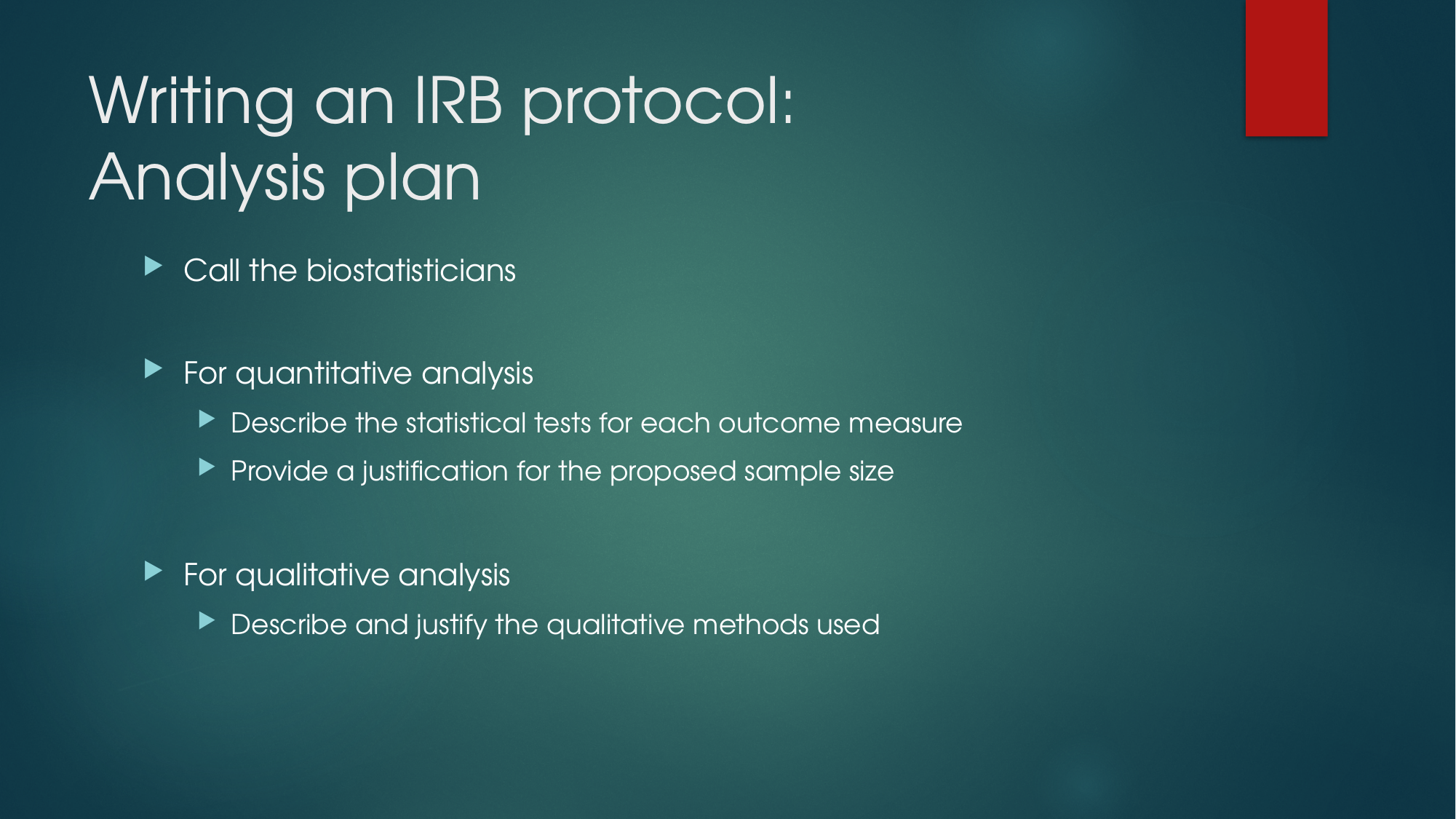

# Writing an IRB protocol: Analysis plan
Call the biostatisticians

For quantitative analysis
Describe the statistical tests for each outcome measure
Provide a justification for the proposed sample size

For qualitative analysis
Describe and justify the qualitative methods used